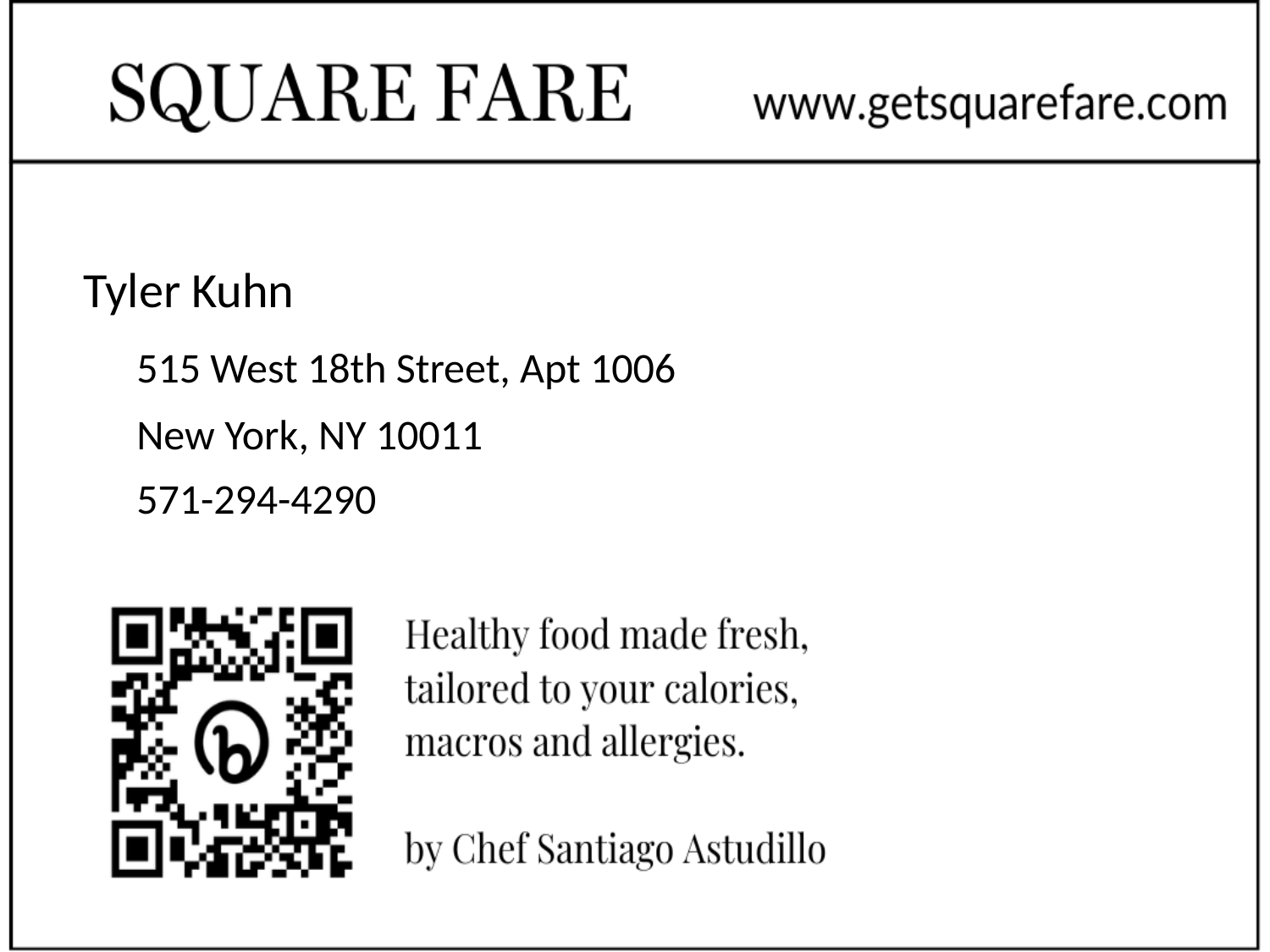

# Tyler Kuhn
515 West 18th Street, Apt 1006
New York, NY 10011
571-294-4290